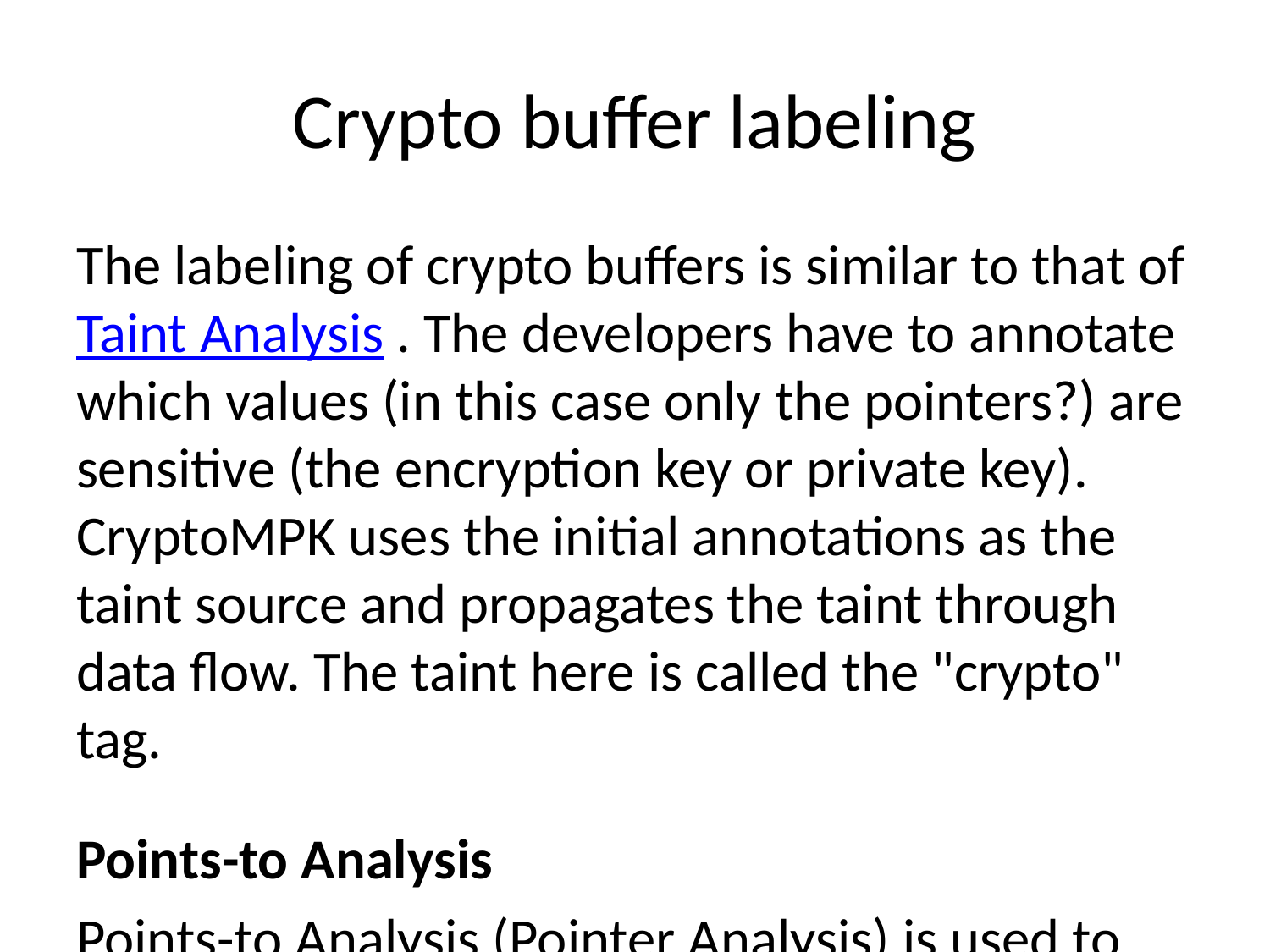

# Crypto buffer labeling
The labeling of crypto buffers is similar to that of Taint Analysis . The developers have to annotate which values (in this case only the pointers?) are sensitive (the encryption key or private key). CryptoMPK uses the initial annotations as the taint source and propagates the taint through data flow. The taint here is called the "crypto" tag.
Points-to Analysis
Points-to Analysis (Pointer Analysis) is used to "improve the accuracy of both control-flow and data-flow construction" (Not sure the implication here).
Crypto-aware
The paper makes the taint analysis "crypto-aware" by allowing the developer to additionally annotate plaintext and ciphertext buffers with the "multulally-exclusive (mxor)" tag. During taint analysis, when data flow to those buffer, the crypto tag will be eliminated.
Context-sensitive analysis
It also uses Context-sensitive Analysis to have different tags for the same buffer, under different contexts. The reasoning is that some function have different sensitivity, based on the calling context.